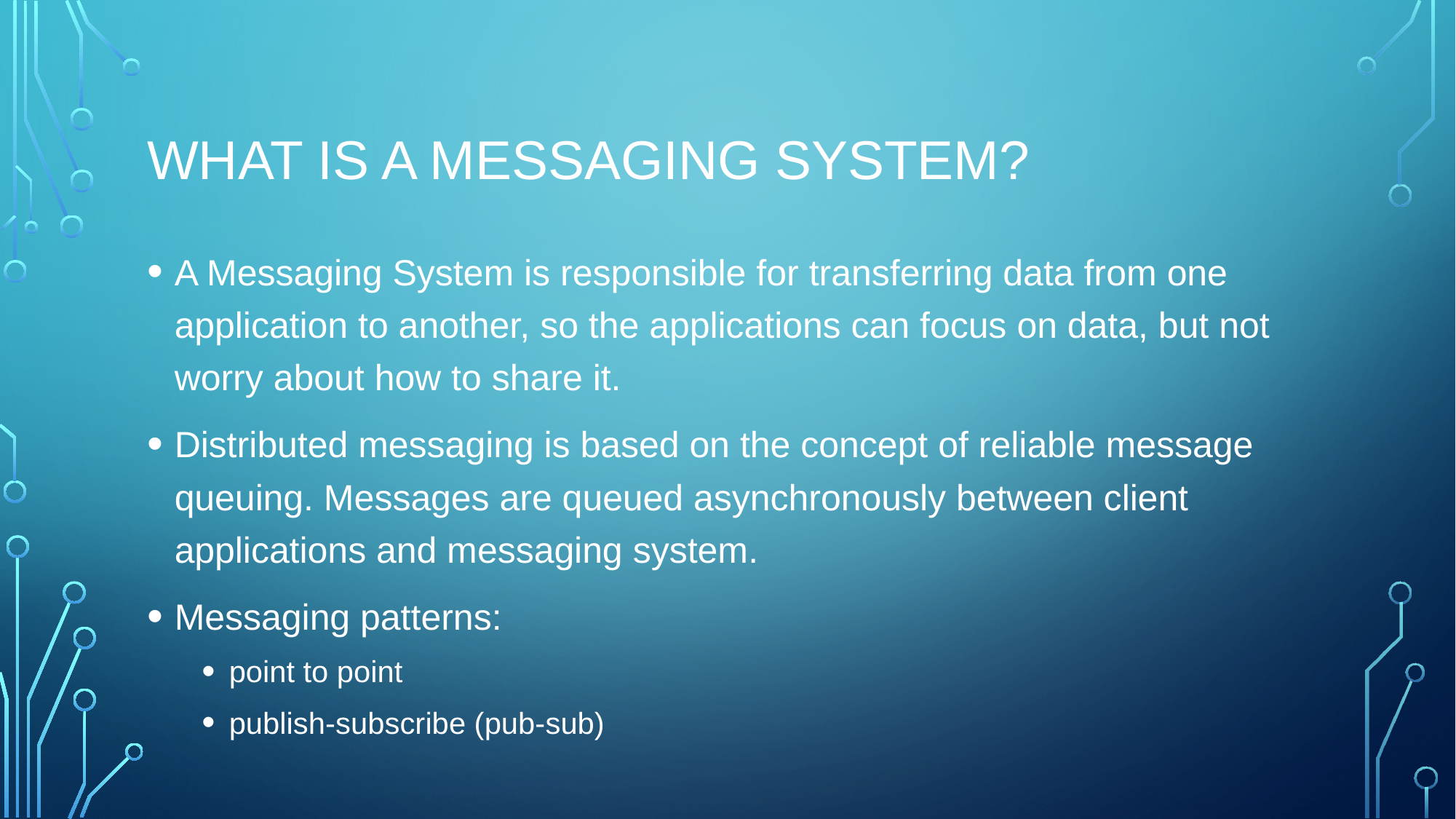

# What is a Messaging System?
A Messaging System is responsible for transferring data from one application to another, so the applications can focus on data, but not worry about how to share it.
Distributed messaging is based on the concept of reliable message queuing. Messages are queued asynchronously between client applications and messaging system.
Messaging patterns:
point to point
publish-subscribe (pub-sub)